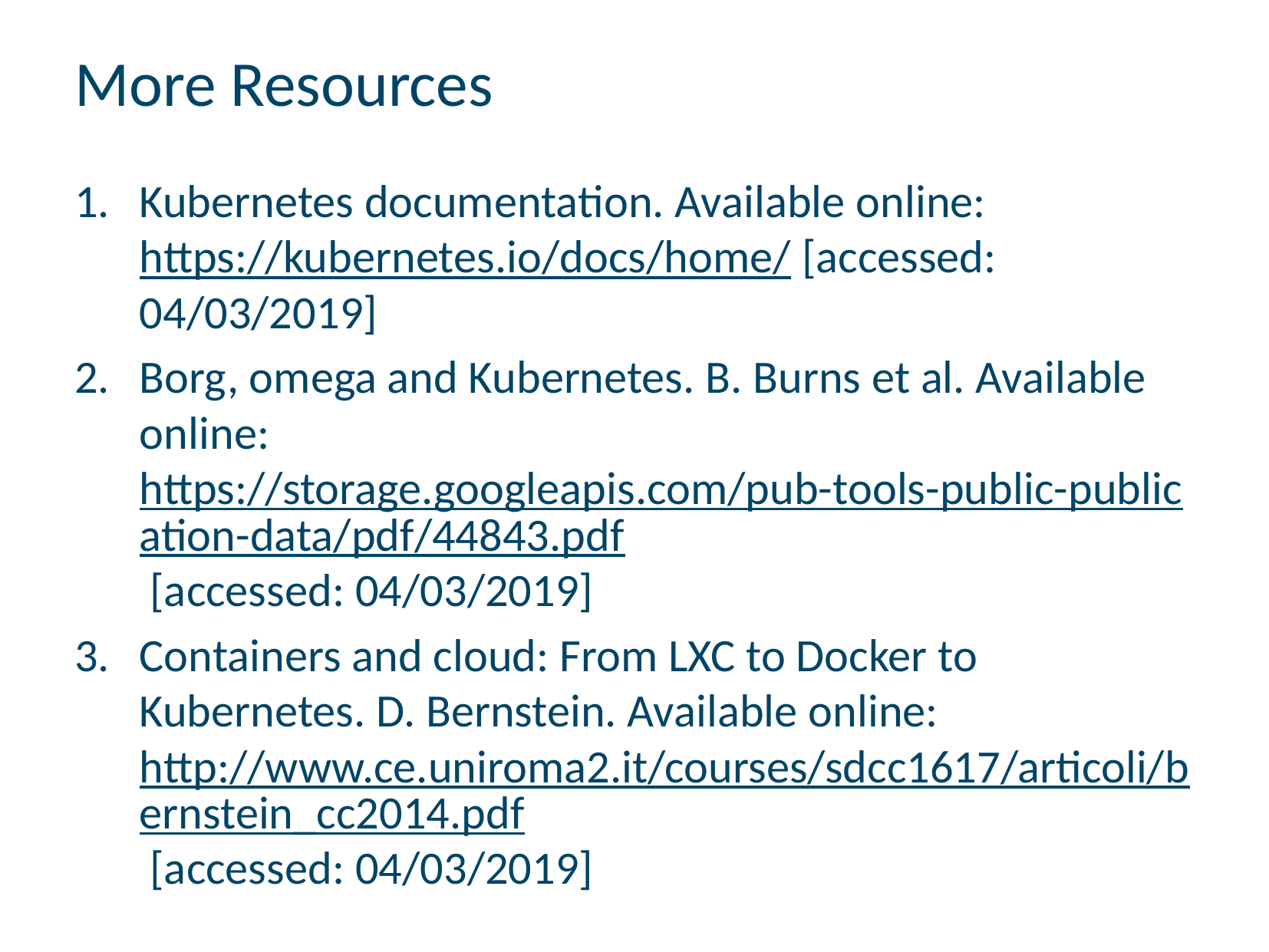

# More Resources
Kubernetes documentation. Available online: https://kubernetes.io/docs/home/ [accessed: 04/03/2019]
Borg, omega and Kubernetes. B. Burns et al. Available online: https://storage.googleapis.com/pub-tools-public-publication-data/pdf/44843.pdf [accessed: 04/03/2019]
Containers and cloud: From LXC to Docker to Kubernetes. D. Bernstein. Available online: http://www.ce.uniroma2.it/courses/sdcc1617/articoli/bernstein_cc2014.pdf [accessed: 04/03/2019]
* https://kubernetes.io/docs/tasks/tools/install-minikube/